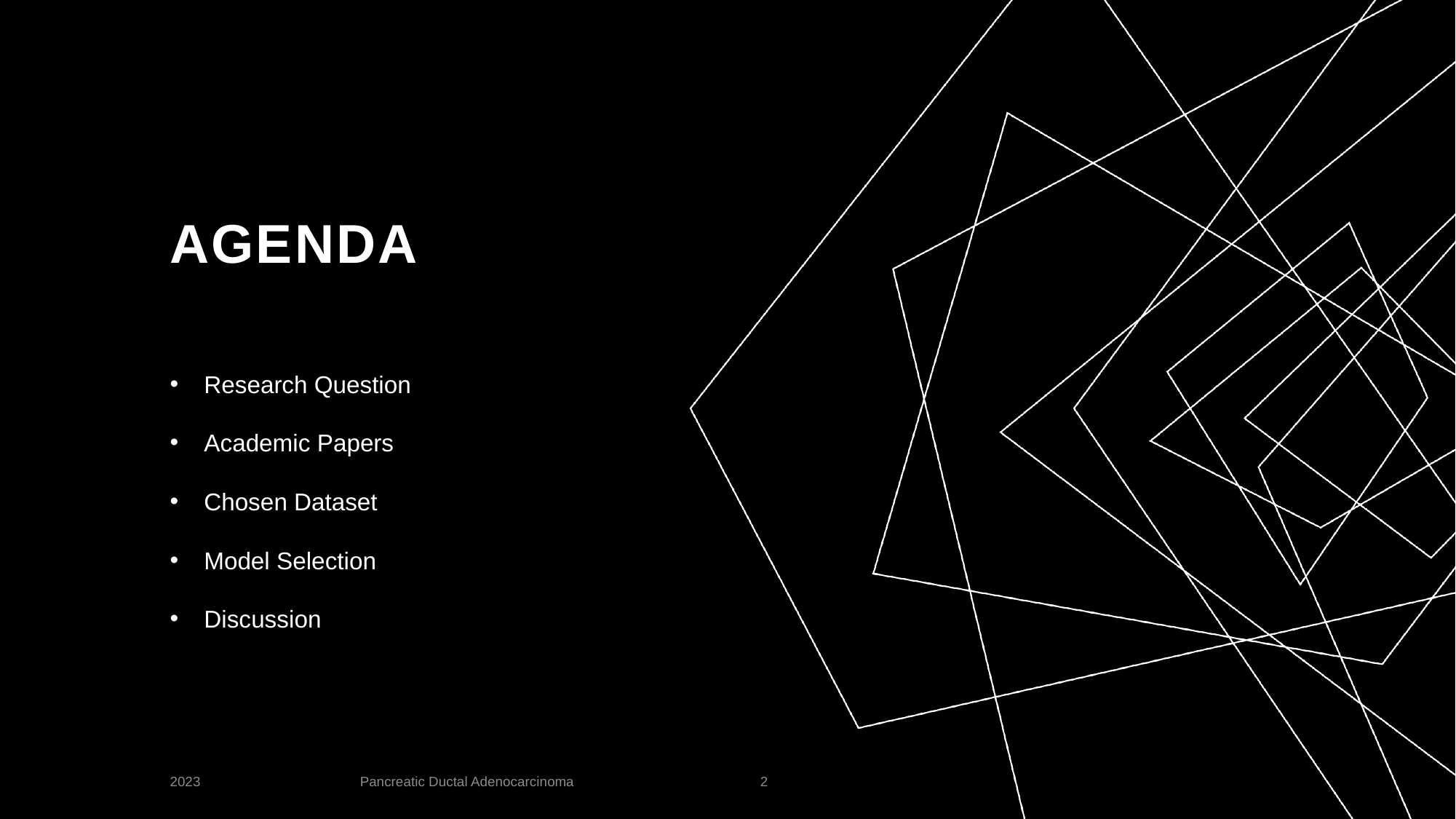

# AGENDA
Research Question
Academic Papers
Chosen Dataset
Model Selection
Discussion
2023
Pancreatic Ductal Adenocarcinoma
2